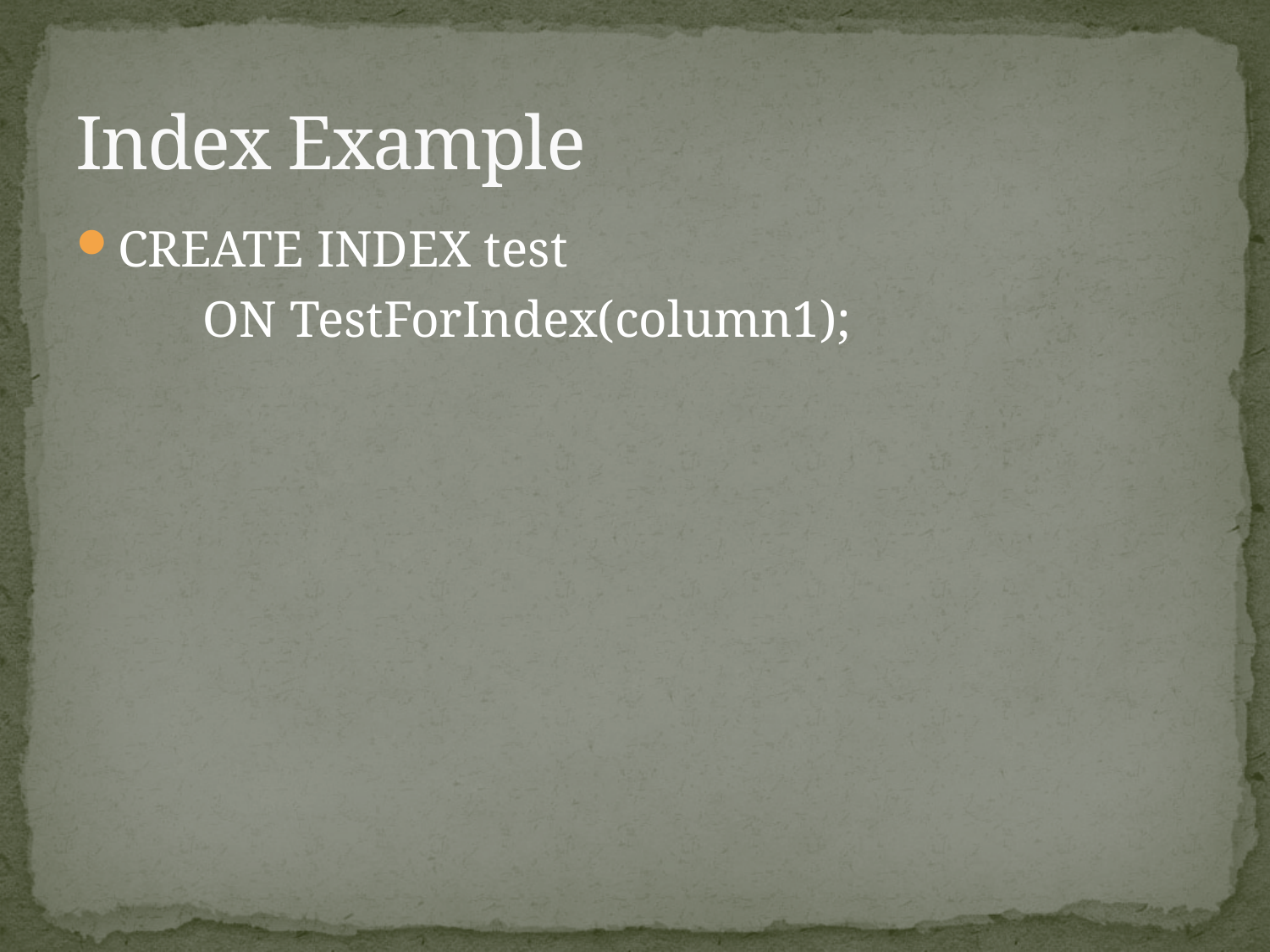

# Index Example
CREATE INDEX test
	ON TestForIndex(column1);